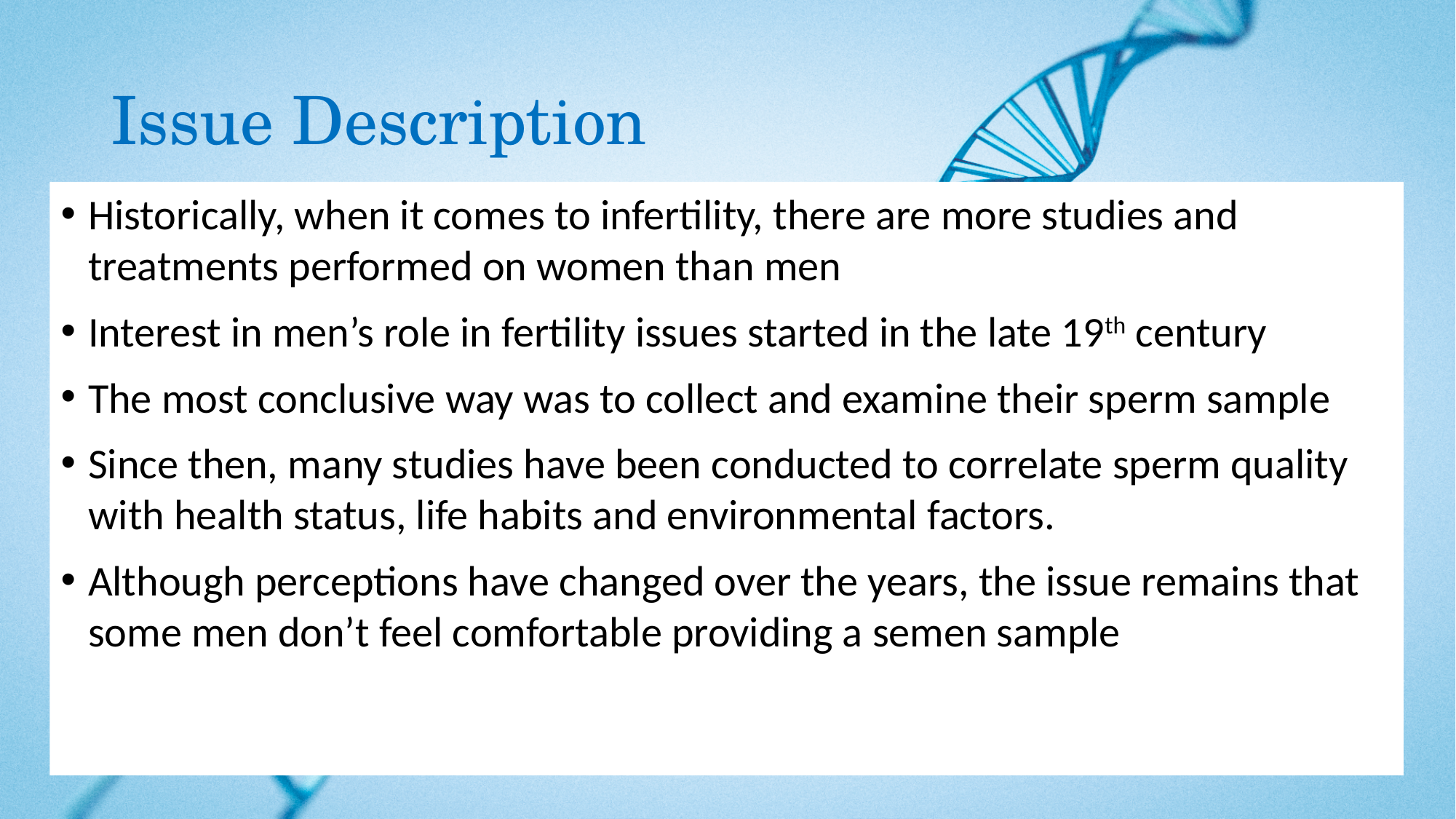

# Issue Description
Historically, when it comes to infertility, there are more studies and treatments performed on women than men
Interest in men’s role in fertility issues started in the late 19th century
The most conclusive way was to collect and examine their sperm sample
Since then, many studies have been conducted to correlate sperm quality with health status, life habits and environmental factors.
Although perceptions have changed over the years, the issue remains that some men don’t feel comfortable providing a semen sample